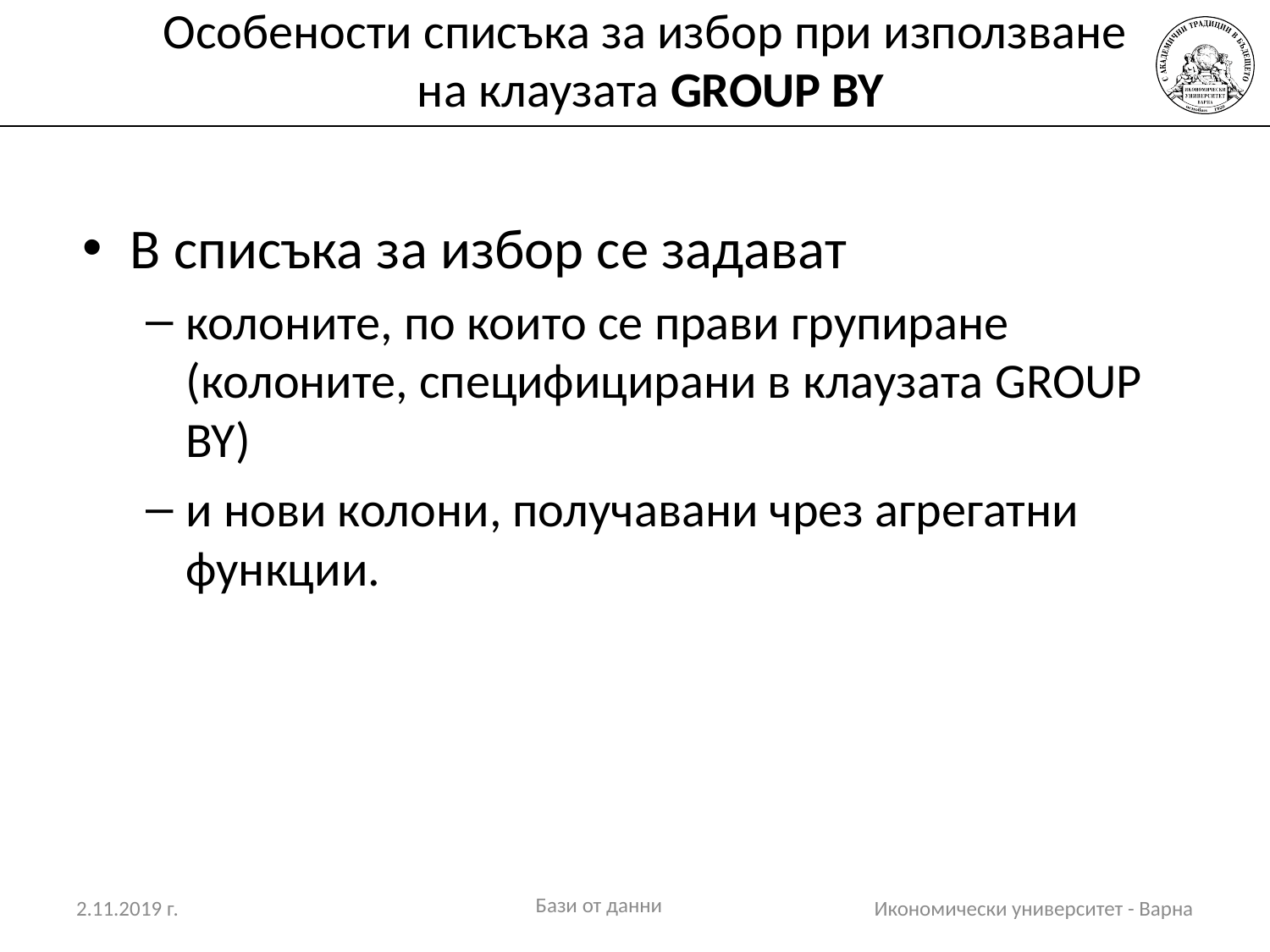

# Особености списъка за избор при използване на клаузата GROUP BY
В списъка за избор се задават
колоните, по които се прави групиране (колоните, специфицирани в клаузата GROUP BY)
и нови колони, получавани чрез агрегатни функции.
Бази от данни
2.11.2019 г.
Икономически университет - Варна